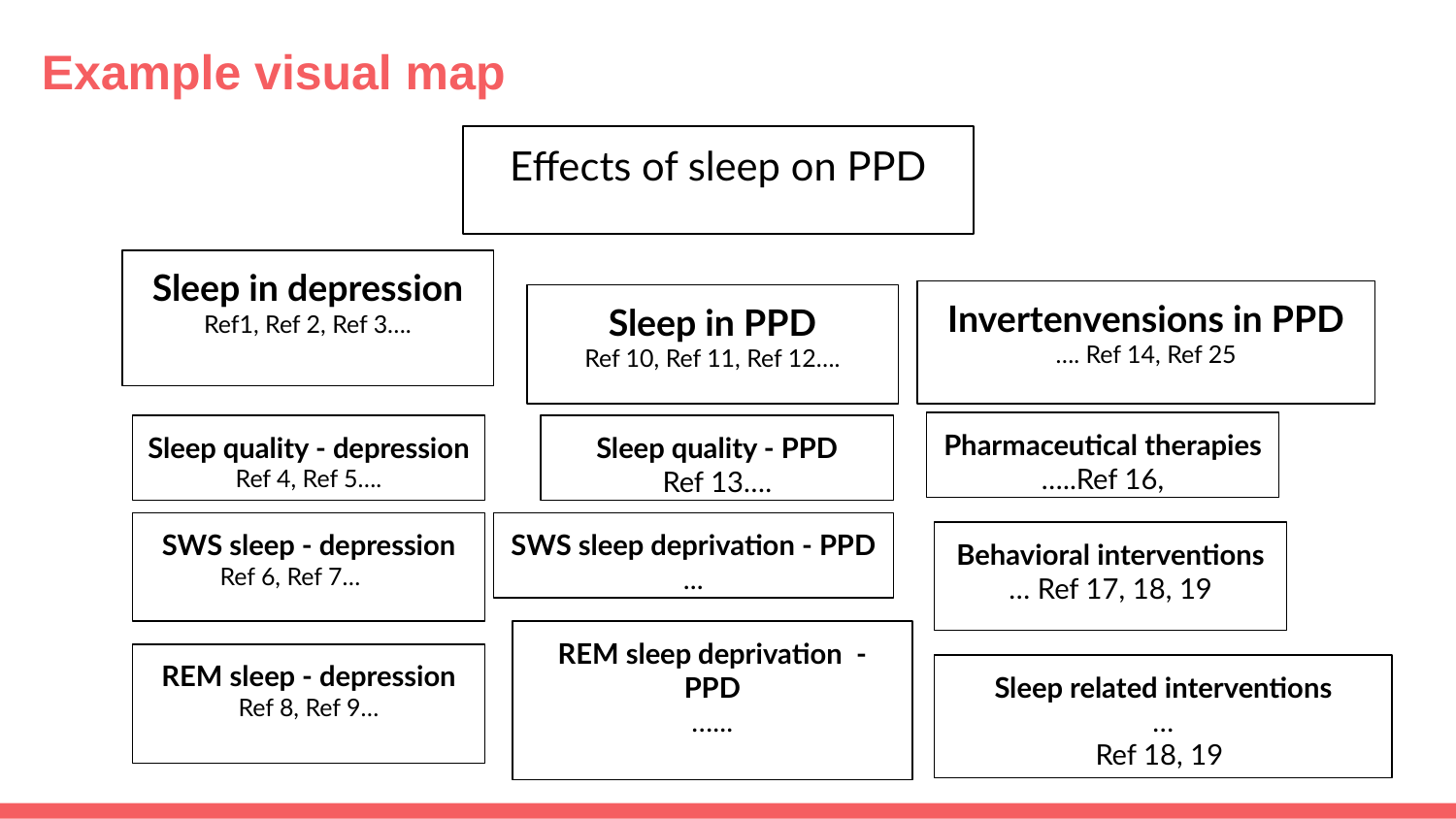

# Example visual map
Effects of sleep on PPD
Sleep in depression
Ref1, Ref 2, Ref 3….
Invertenvensions in PPD
…. Ref 14, Ref 25
Sleep in PPD
Ref 10, Ref 11, Ref 12….

Pharmaceutical therapies
…..Ref 16,
Sleep quality - depression
Ref 4, Ref 5….
Sleep quality - PPD
Ref 13….
SWS sleep - depression
Ref 6, Ref 7…
SWS sleep deprivation - PPD
...
Behavioral interventions
… Ref 17, 18, 19
REM sleep deprivation  - PPD
…...
REM sleep - depression
Ref 8, Ref 9…
Sleep related interventions
…
Ref 18, 19